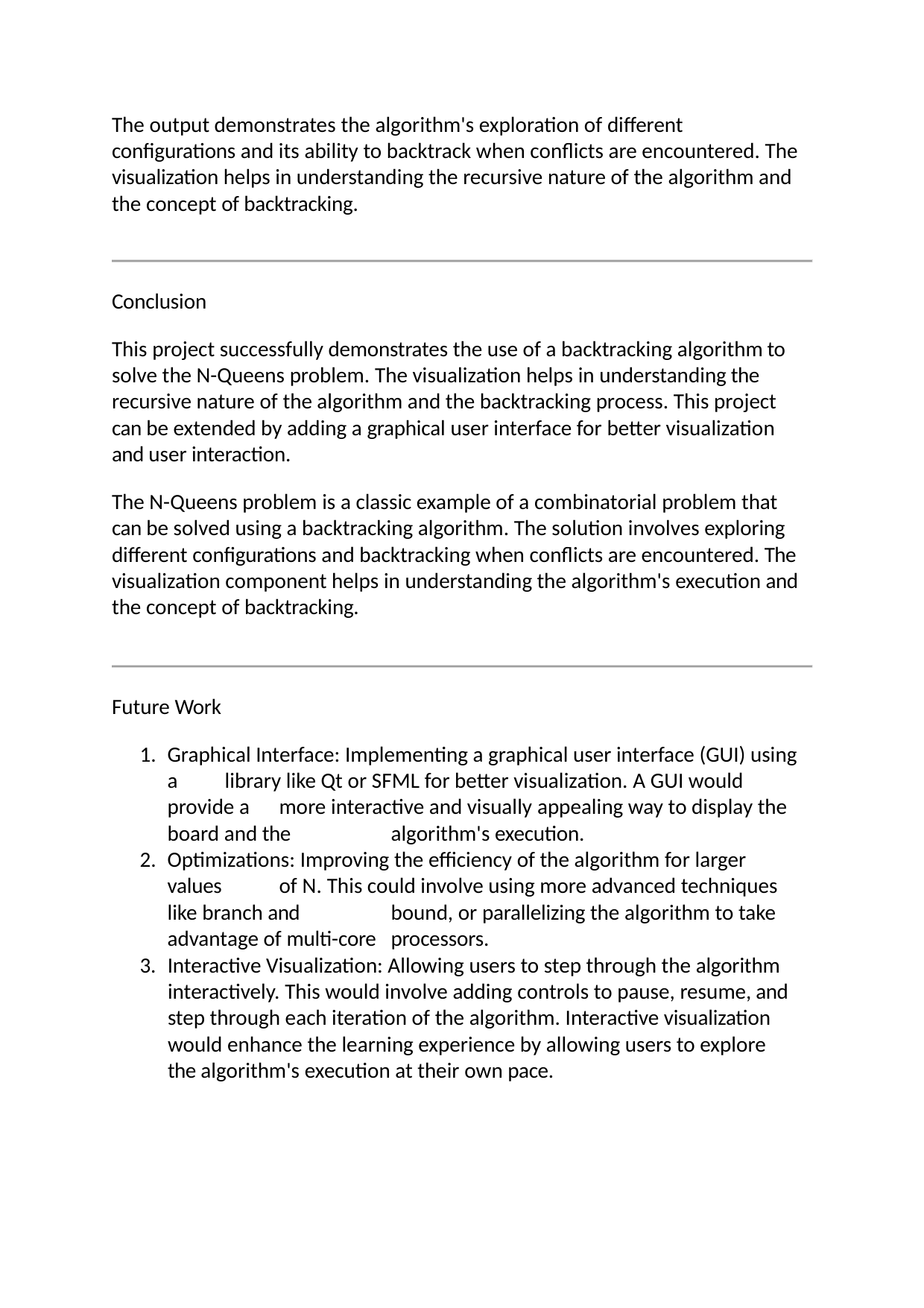

The output demonstrates the algorithm's exploration of different configurations and its ability to backtrack when conflicts are encountered. The visualization helps in understanding the recursive nature of the algorithm and the concept of backtracking.

Conclusion
This project successfully demonstrates the use of a backtracking algorithm to solve the N-Queens problem. The visualization helps in understanding the recursive nature of the algorithm and the backtracking process. This project can be extended by adding a graphical user interface for better visualization and user interaction.
The N-Queens problem is a classic example of a combinatorial problem that can be solved using a backtracking algorithm. The solution involves exploring different configurations and backtracking when conflicts are encountered. The visualization component helps in understanding the algorithm's execution and the concept of backtracking.

Future Work
Graphical Interface: Implementing a graphical user interface (GUI) using a 	library like Qt or SFML for better visualization. A GUI would provide a 	more interactive and visually appealing way to display the board and the 	algorithm's execution.
Optimizations: Improving the efficiency of the algorithm for larger values 	of N. This could involve using more advanced techniques like branch and 	bound, or parallelizing the algorithm to take advantage of multi-core 	processors.
Interactive Visualization: Allowing users to step through the algorithm
interactively. This would involve adding controls to pause, resume, and step through each iteration of the algorithm. Interactive visualization would enhance the learning experience by allowing users to explore the algorithm's execution at their own pace.